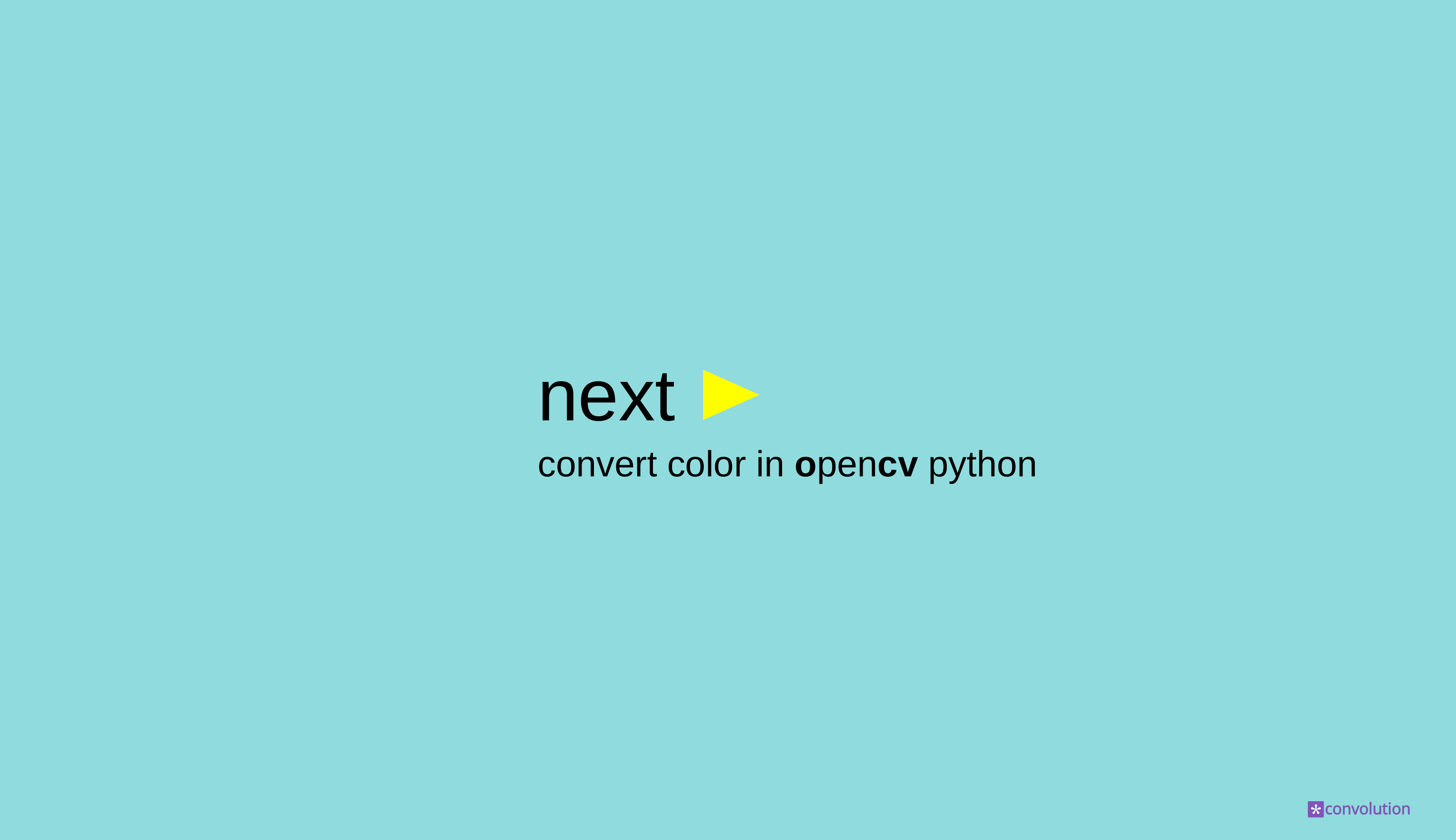

# next

convert color in opencv python